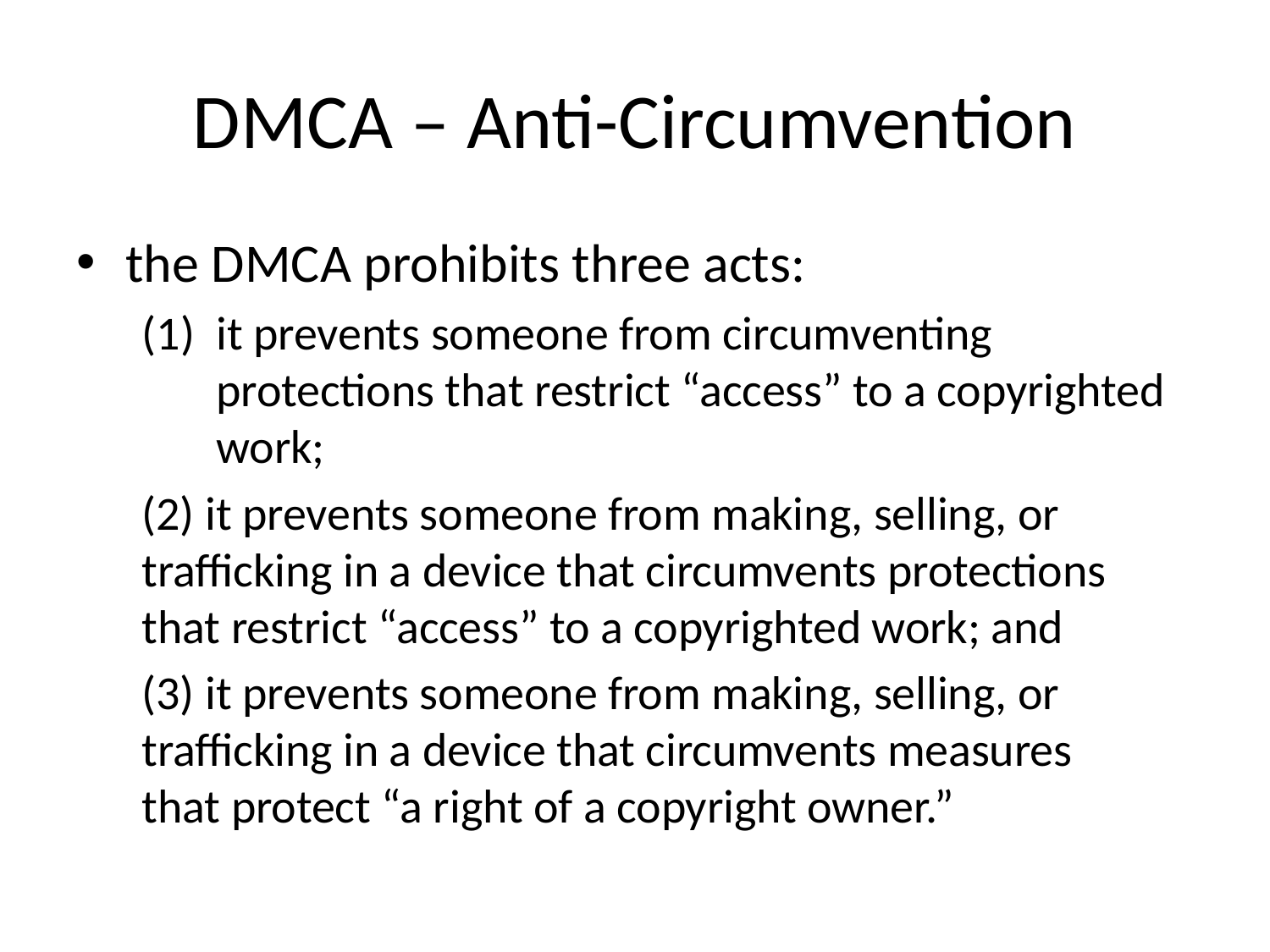

# DMCA – Anti-Circumvention
the DMCA prohibits three acts:
it prevents someone from circumventing protections that restrict “access” to a copyrighted work;
(2) it prevents someone from making, selling, or 	trafficking in a device that circumvents protections 	that restrict “access” to a copyrighted work; and
(3) it prevents someone from making, selling, or 	trafficking in a device that circumvents measures 	that protect “a right of a copyright owner.”